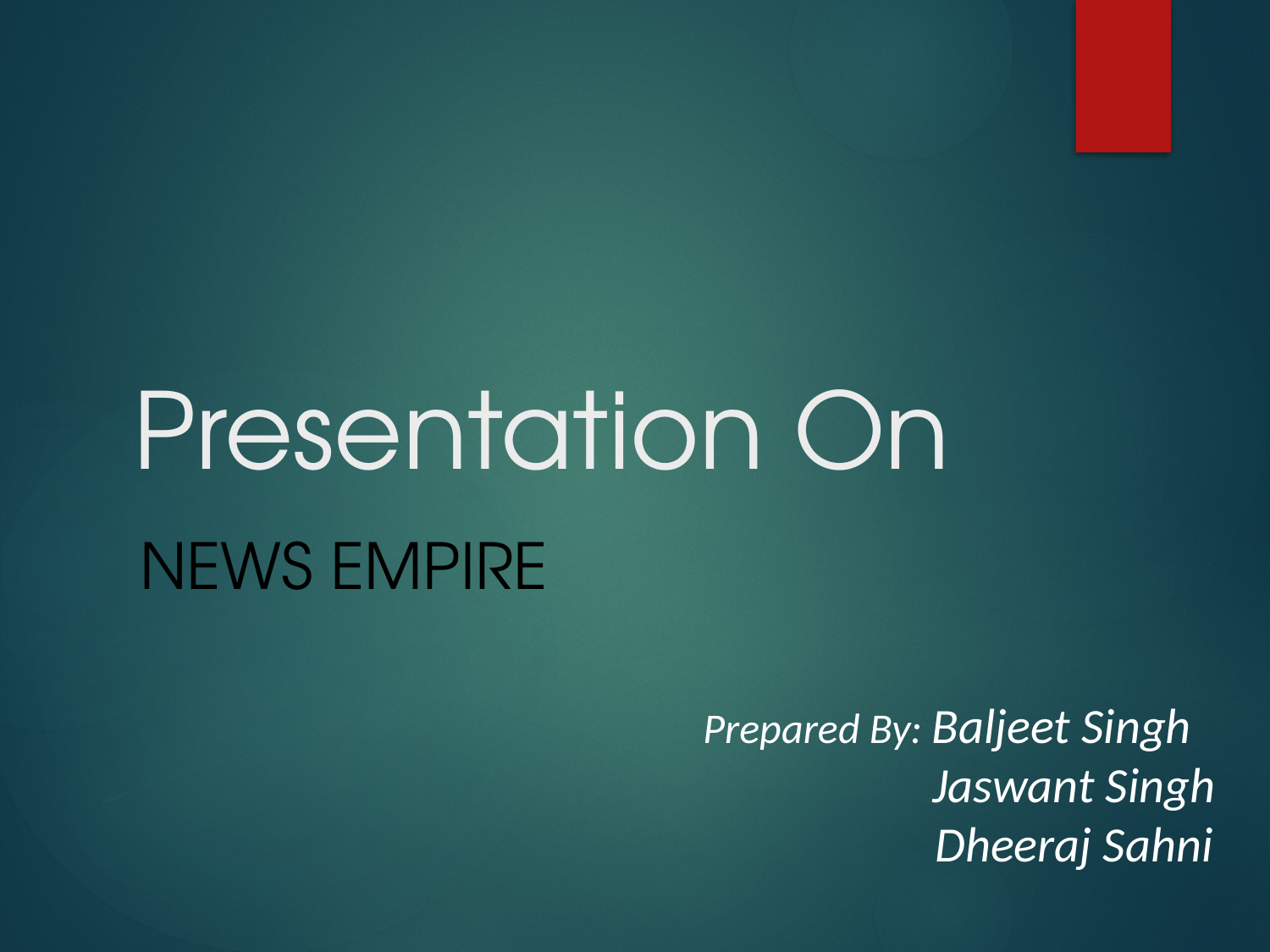

# Presentation On
News Empire

Prepared By: Baljeet Singh
		Jaswant Singh
		Dheeraj Sahni